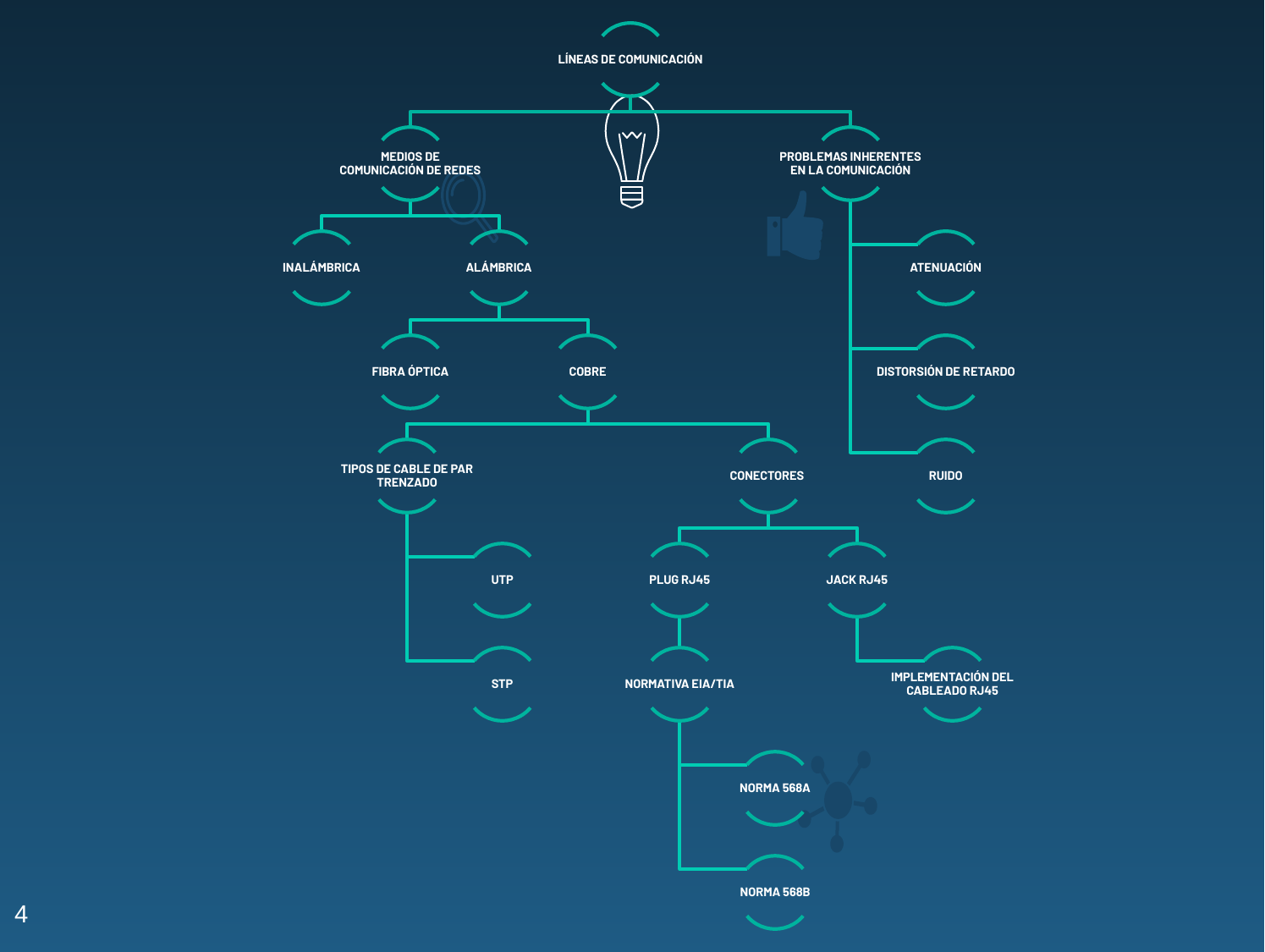

LÍNEAS DE COMUNICACIÓN
MEDIOS DE COMUNICACIÓN DE REDES
INALÁMBRICA
ALÁMBRICA
FIBRA ÓPTICA
COBRE
TIPOS DE CABLE DE PAR TRENZADO
UTP
STP
CONECTORES
PLUG RJ45
NORMATIVA EIA/TIA
NORMA 568A
NORMA 568B
JACK RJ45
IMPLEMENTACIÓN DEL CABLEADO RJ45
PROBLEMAS INHERENTES EN LA COMUNICACIÓN
ATENUACIÓN
DISTORSIÓN DE RETARDO
RUIDO

4